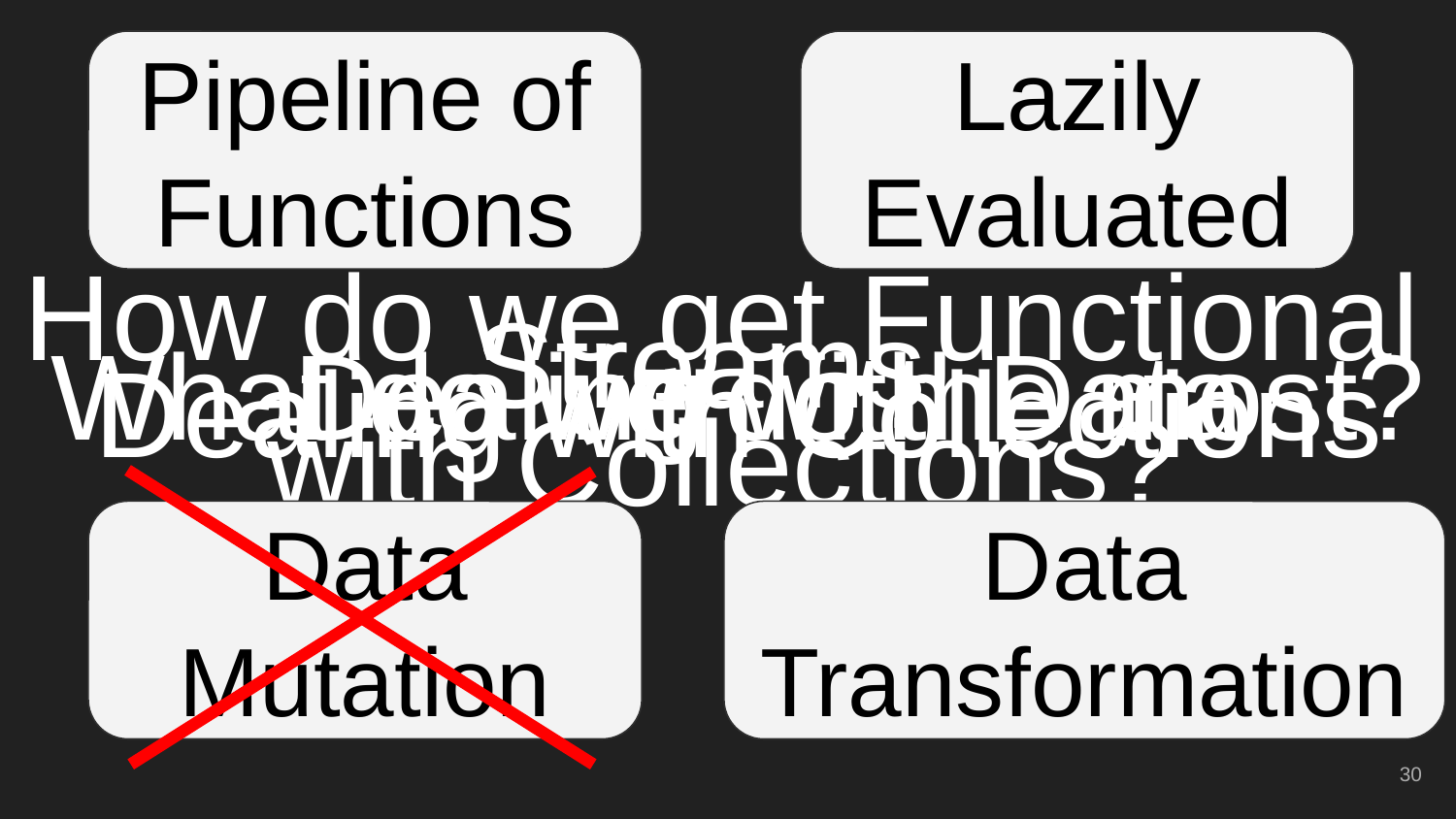

Pipeline of Functions
Lazily Evaluated
Streams
How do we get Functional with Collections?
# What do we do the most?
Dealing with Data
Dealing with Collections
Data Mutation
Data Transformation
30